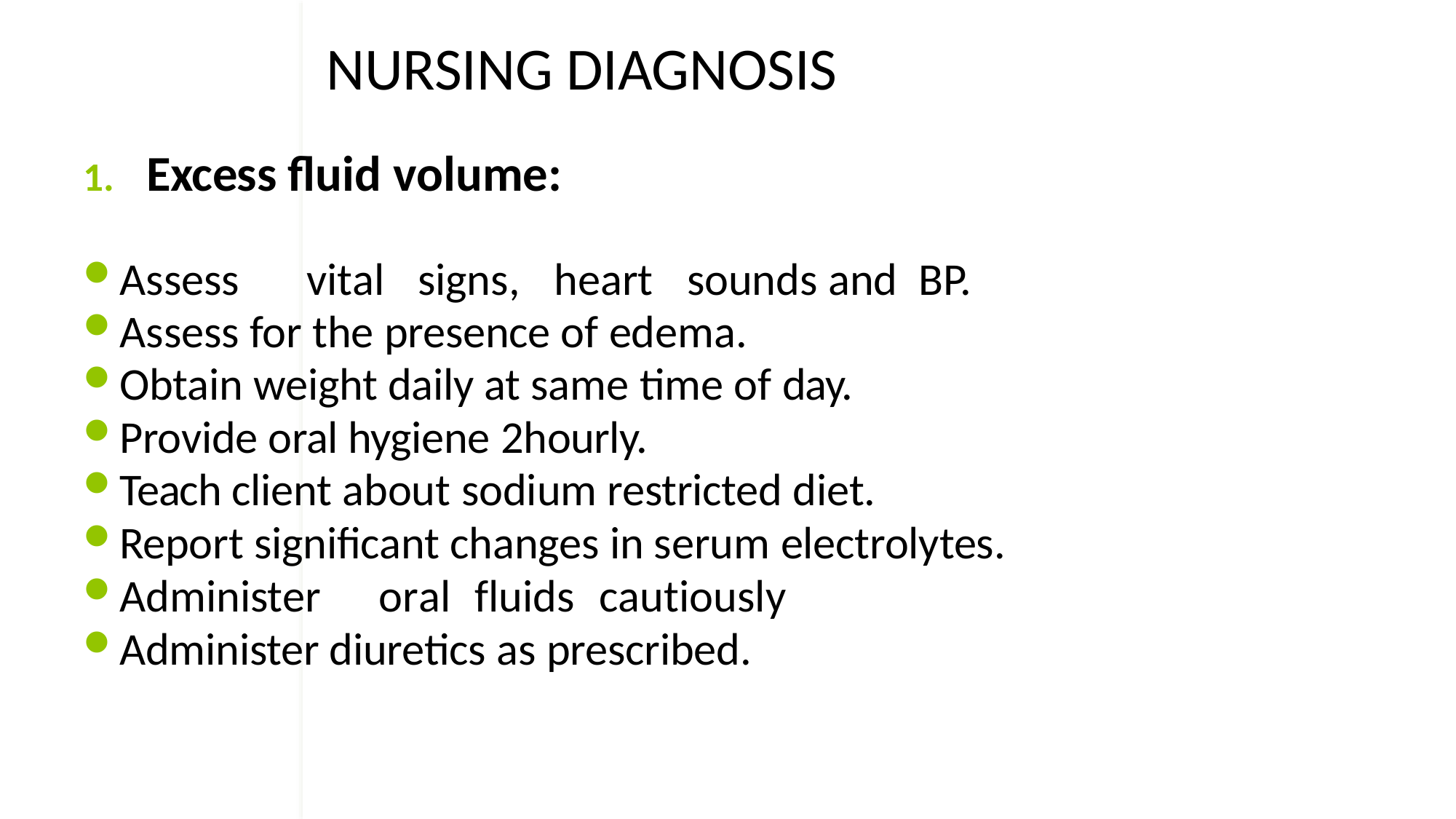

# NURSING DIAGNOSIS
1.	Excess fluid volume:

Assess	vital	signs,	heart	sounds and  BP.
Assess for the presence of edema.
Obtain weight daily at same time of day.
Provide oral hygiene 2hourly.
Teach client about sodium restricted diet.
Report significant changes in serum electrolytes.
Administer	oral	fluids	cautiously
Administer diuretics as prescribed.